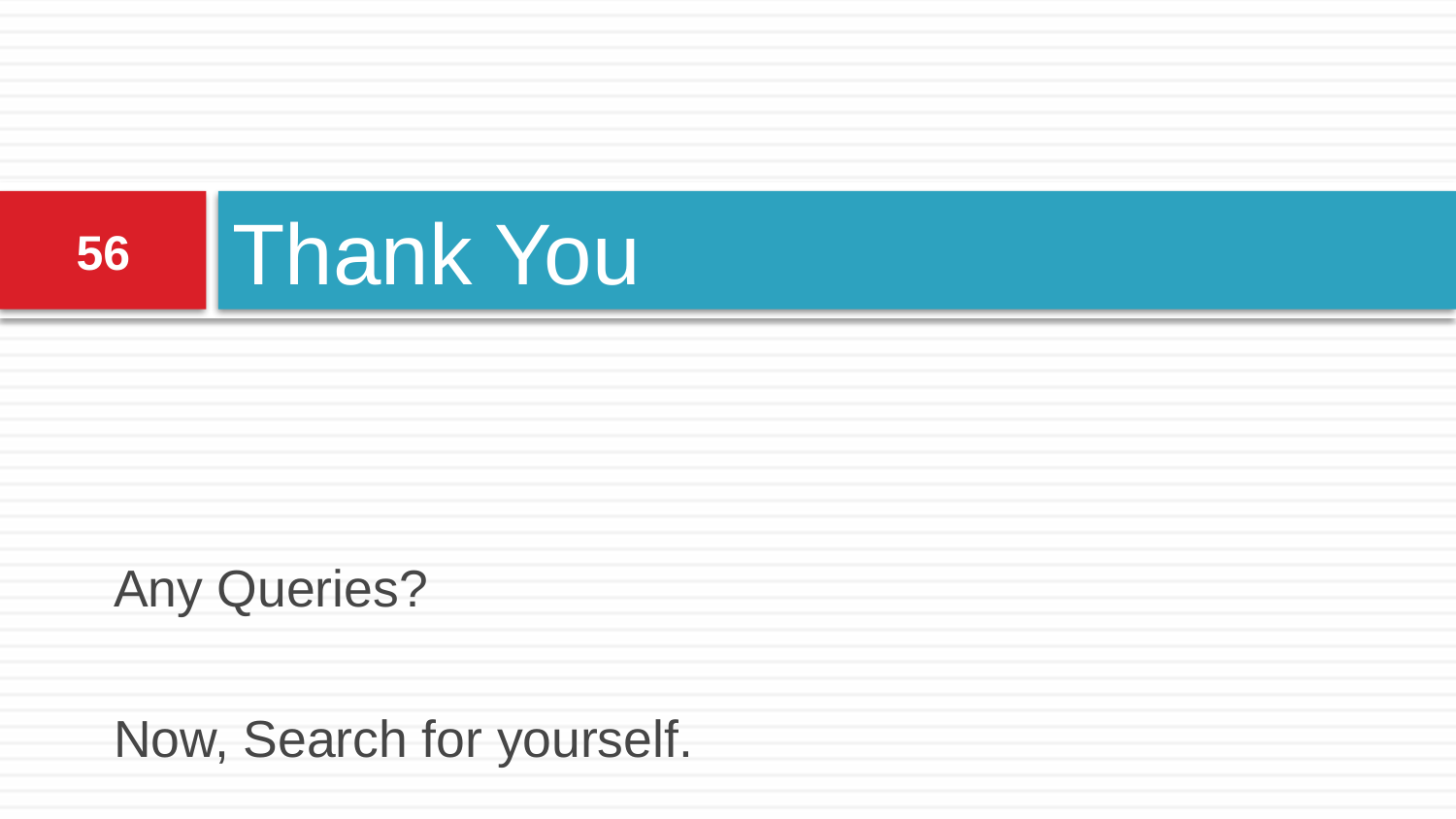

# Thank You
56
Any Queries?

Now, Search for yourself.